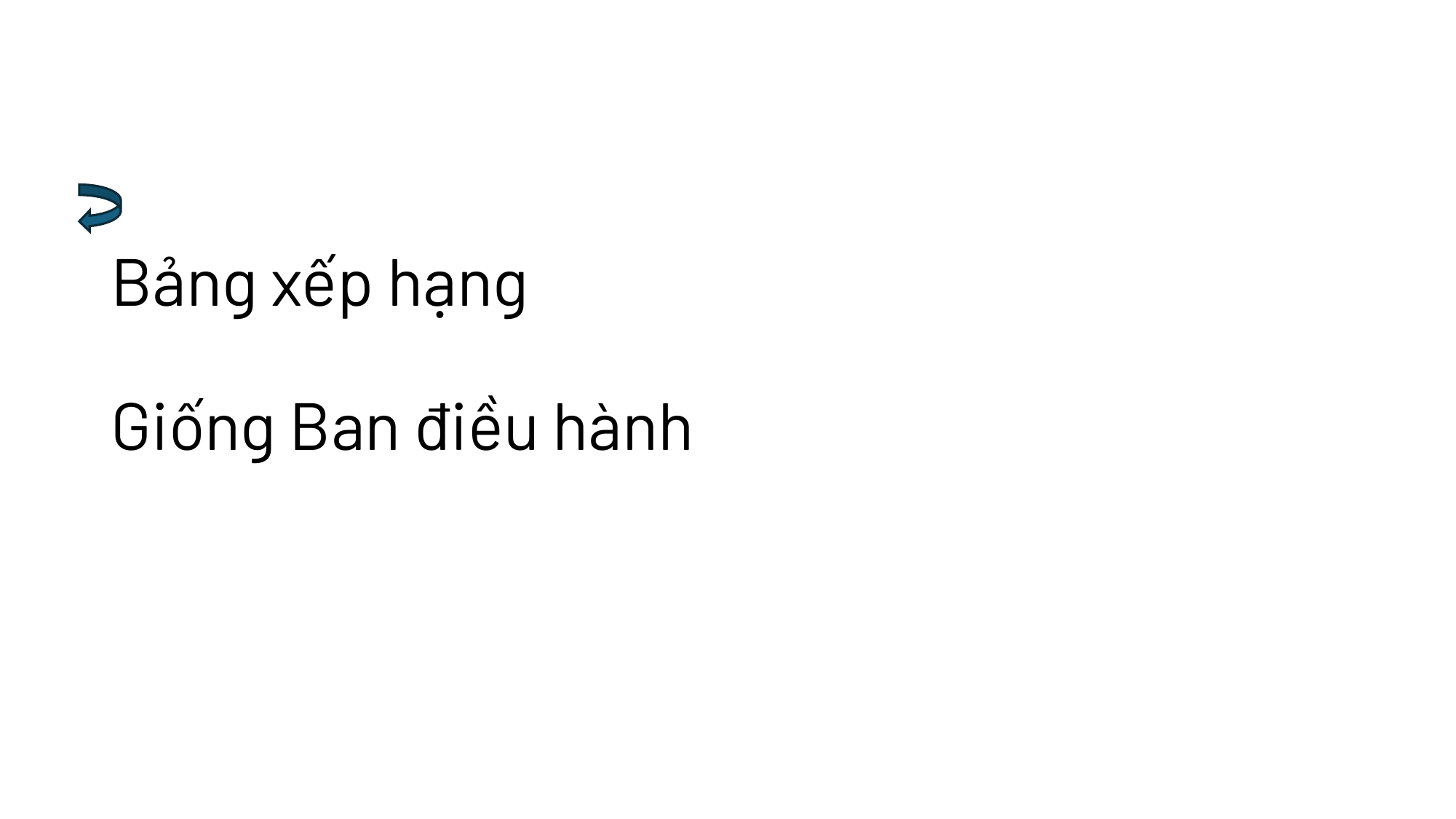

# Bảng xếp hạng Giống Ban điều hành